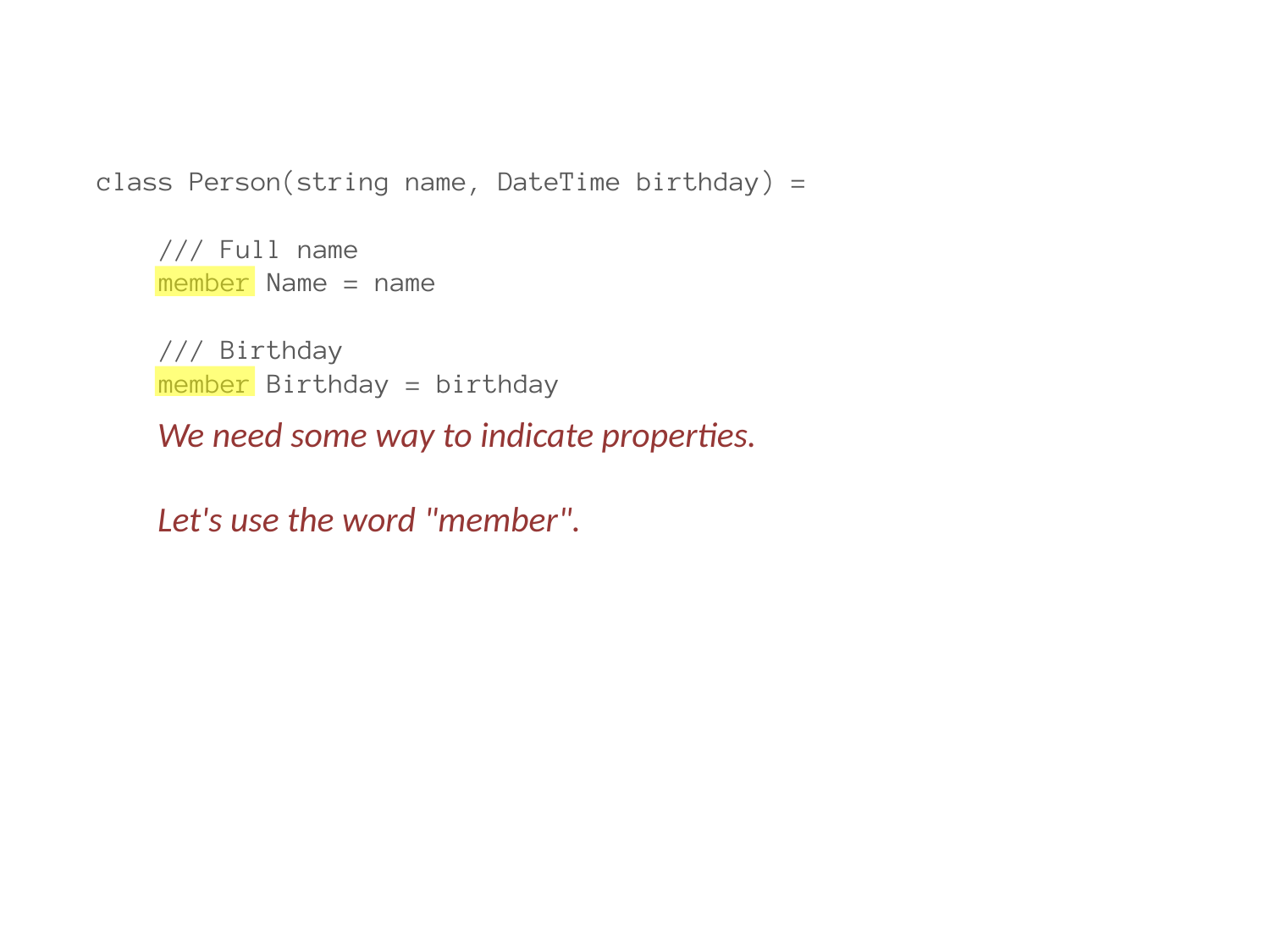

class Person(string name, DateTime birthday) =

    /// Full name
    member Name = name

    /// Birthday
    member Birthday = birthday

We need some way to indicate properties.
Let's use the word "member".